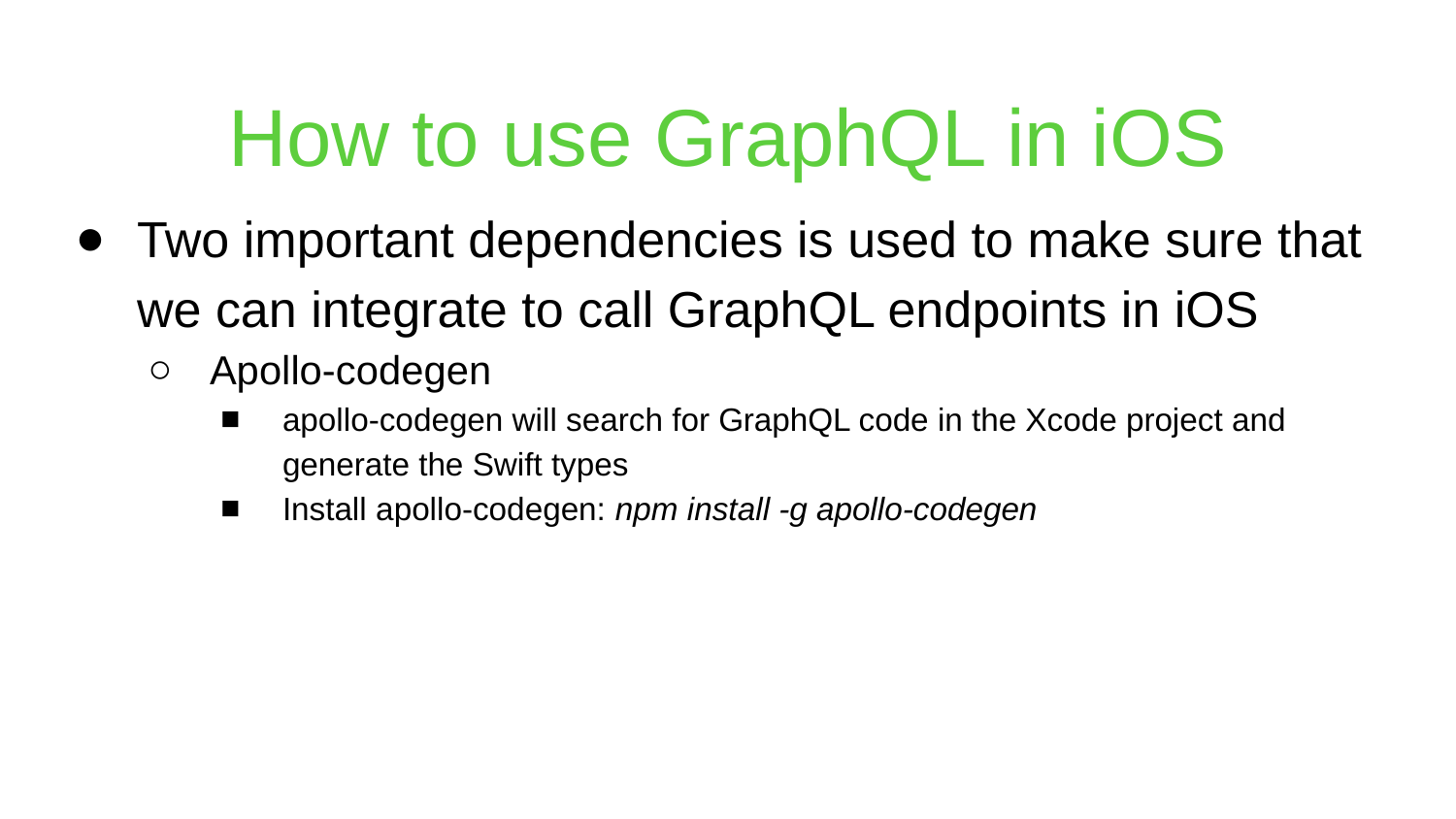

# How to use GraphQL in iOS
Two important dependencies is used to make sure that we can integrate to call GraphQL endpoints in iOS
Apollo-codegen
apollo-codegen will search for GraphQL code in the Xcode project and generate the Swift types
Install apollo-codegen: npm install -g apollo-codegen